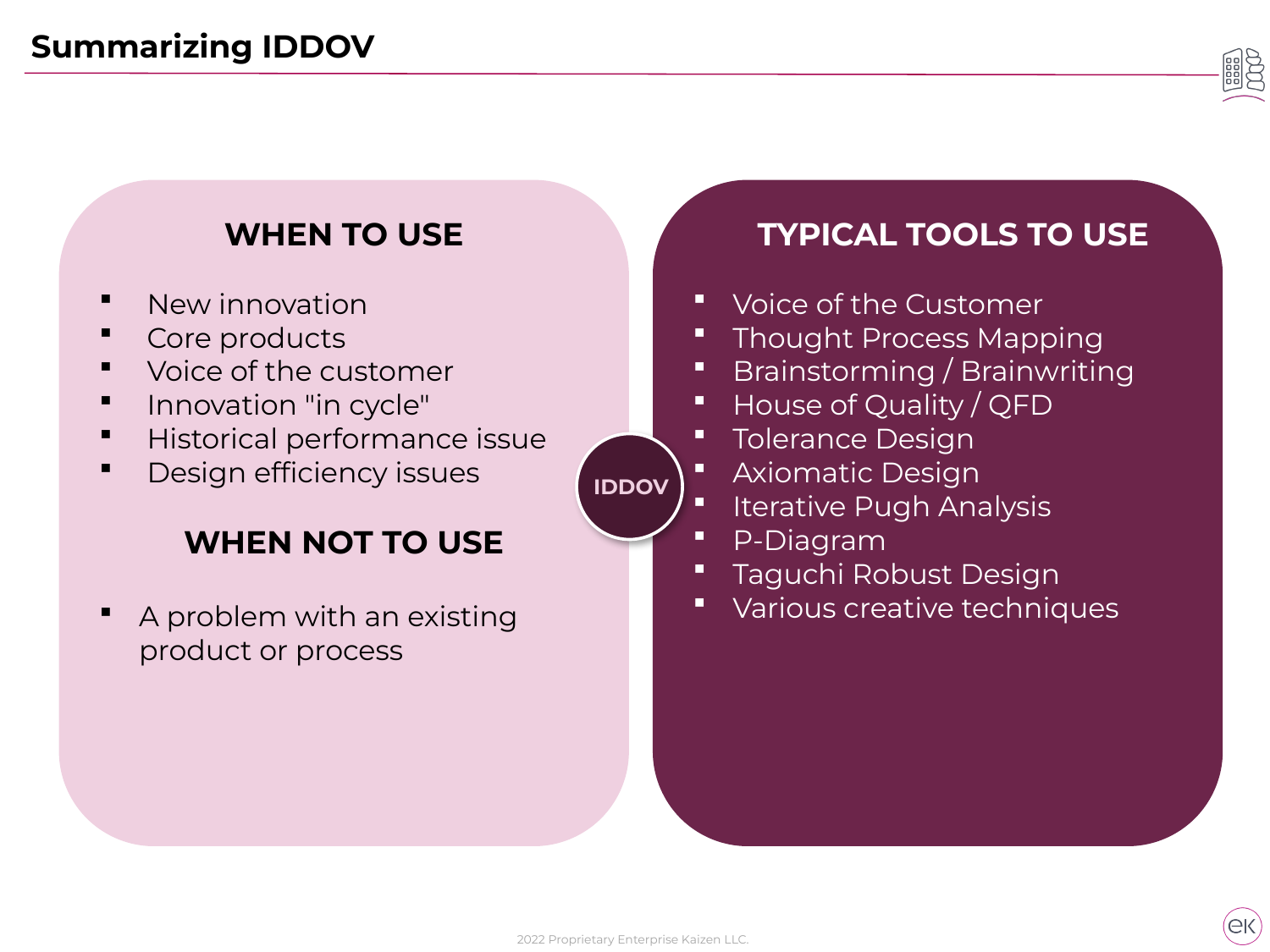

Summarizing IDDOV
WHEN TO USE

New innovation
Core products
Voice of the customer
Innovation "in cycle"
Historical performance issue
Design efficiency issues

WHEN NOT TO USE

A problem with an existing product or process
TYPICAL TOOLS TO USE

Voice of the Customer
Thought Process Mapping
Brainstorming / Brainwriting
House of Quality / QFD
Tolerance Design
Axiomatic Design
Iterative Pugh Analysis
P-Diagram
Taguchi Robust Design
Various creative techniques

IDDOV